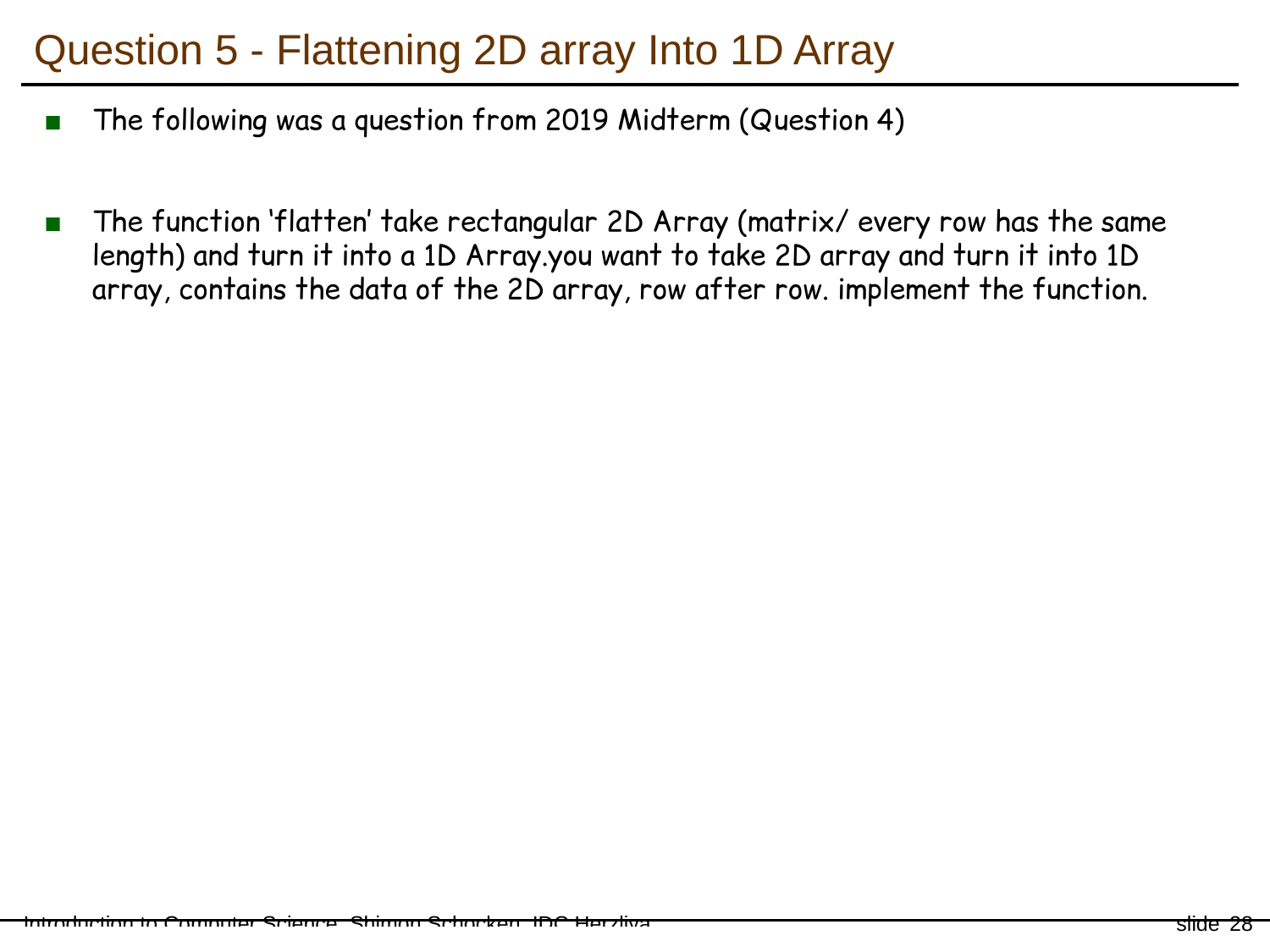

Question 5 - Flattening 2D array Into 1D Array
The following was a question from 2019 Midterm (Question 4)

The function ‘flatten’ take rectangular 2D Array (matrix/ every row has the same length) and turn it into a 1D Array.you want to take 2D array and turn it into 1D array, contains the data of the 2D array, row after row. implement the function.